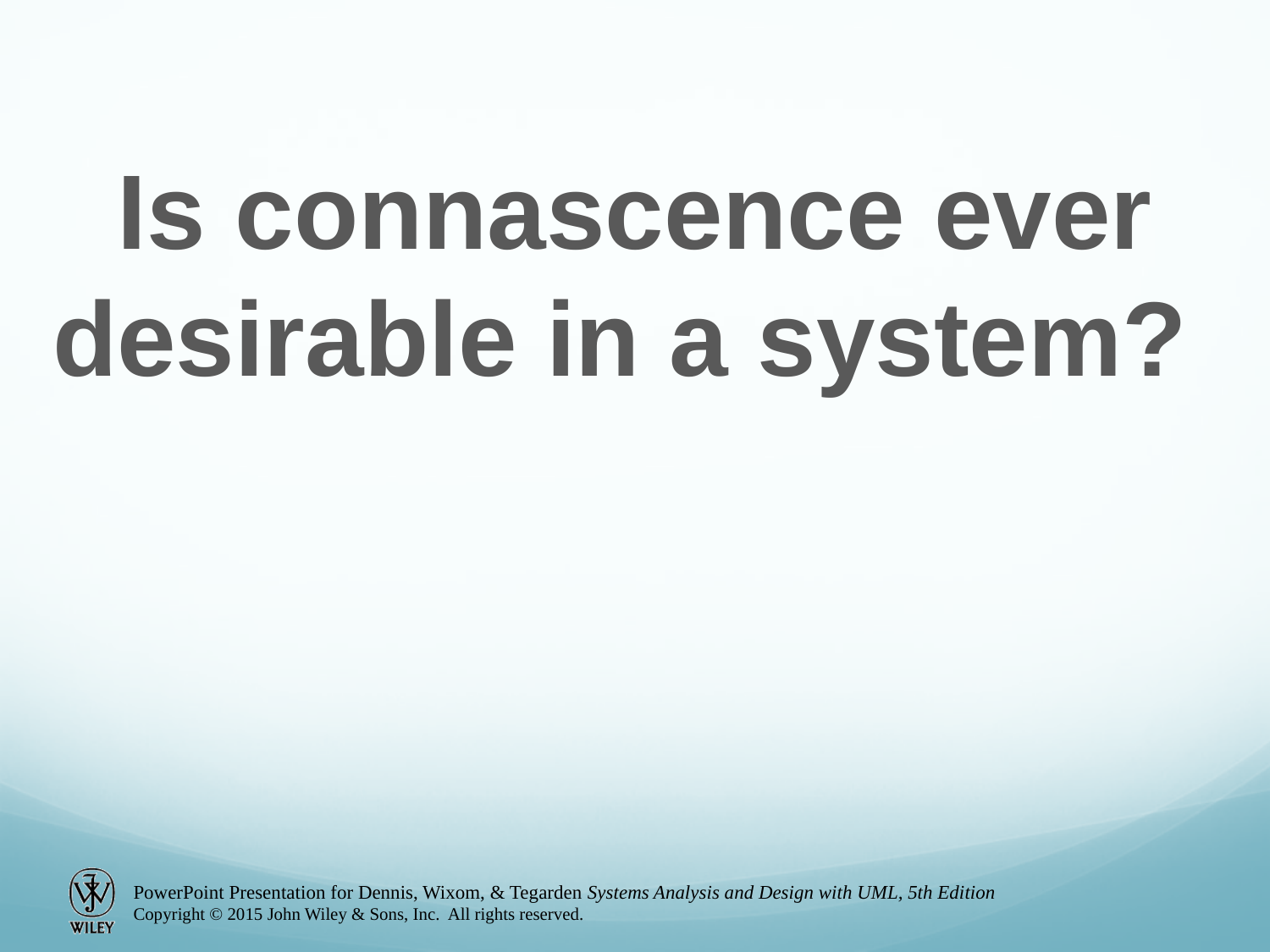

Is connascence ever desirable in a system?